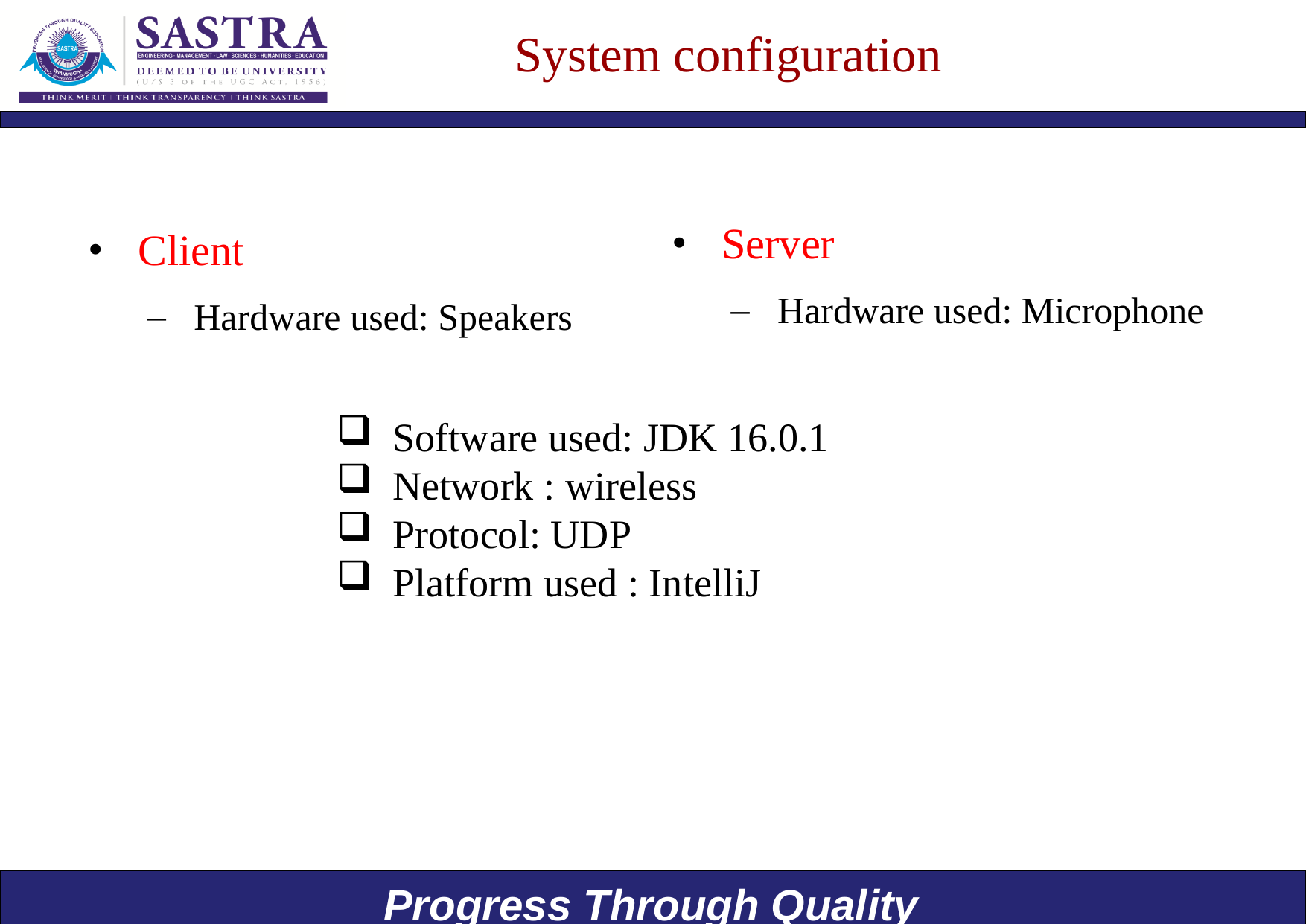

# System configuration
Server
Hardware used: Microphone

Client
Hardware used: Speakers

Software used: JDK 16.0.1
Network : wireless
Protocol: UDP
Platform used : IntelliJ